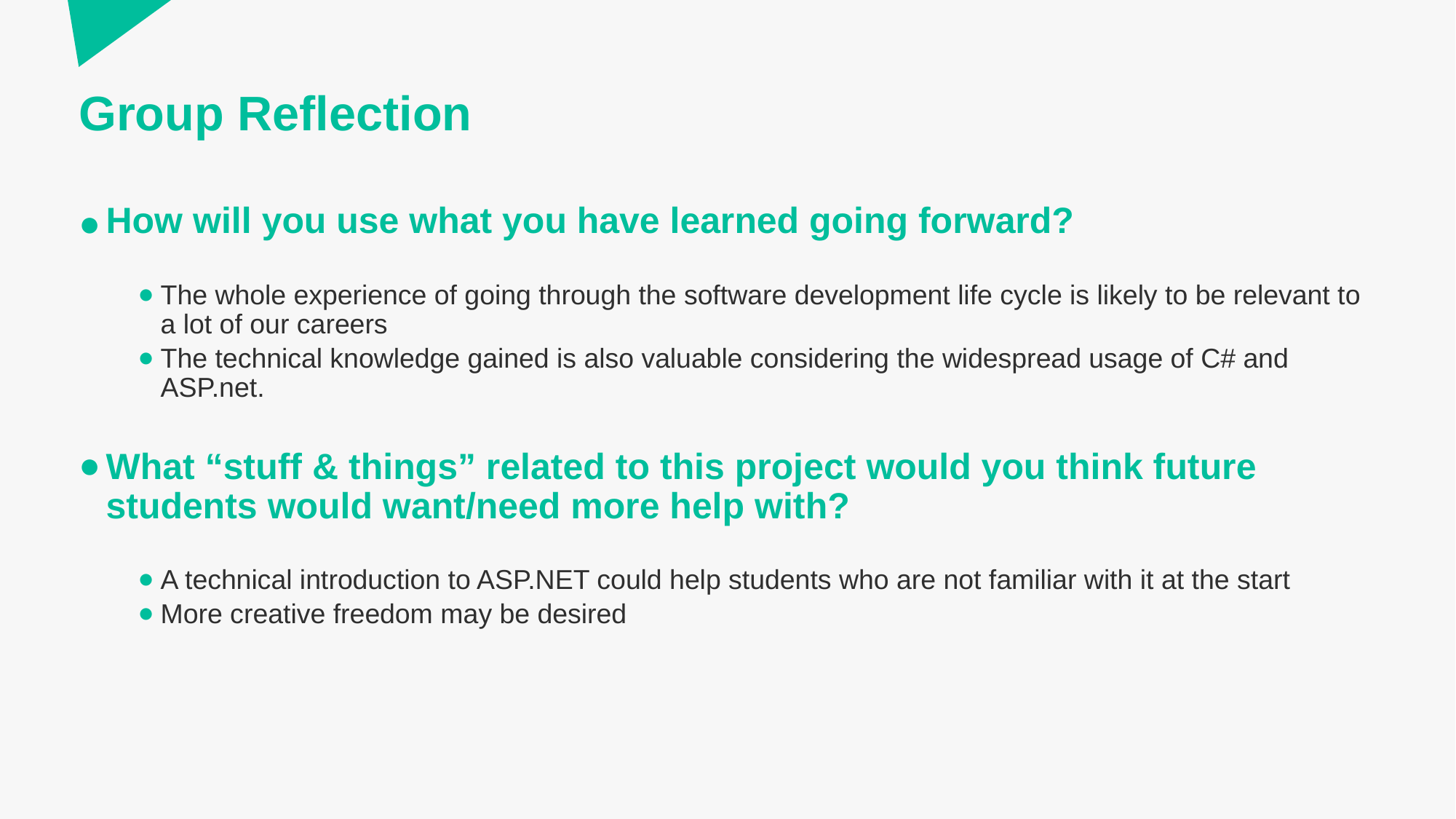

# Group Reflection

How will you use what you have learned going forward?

The whole experience of going through the software development life cycle is likely to be relevant to a lot of our careers
The technical knowledge gained is also valuable considering the widespread usage of C# and ASP.net.

What “stuff & things” related to this project would you think future students would want/need more help with?

A technical introduction to ASP.NET could help students who are not familiar with it at the start
More creative freedom may be desired